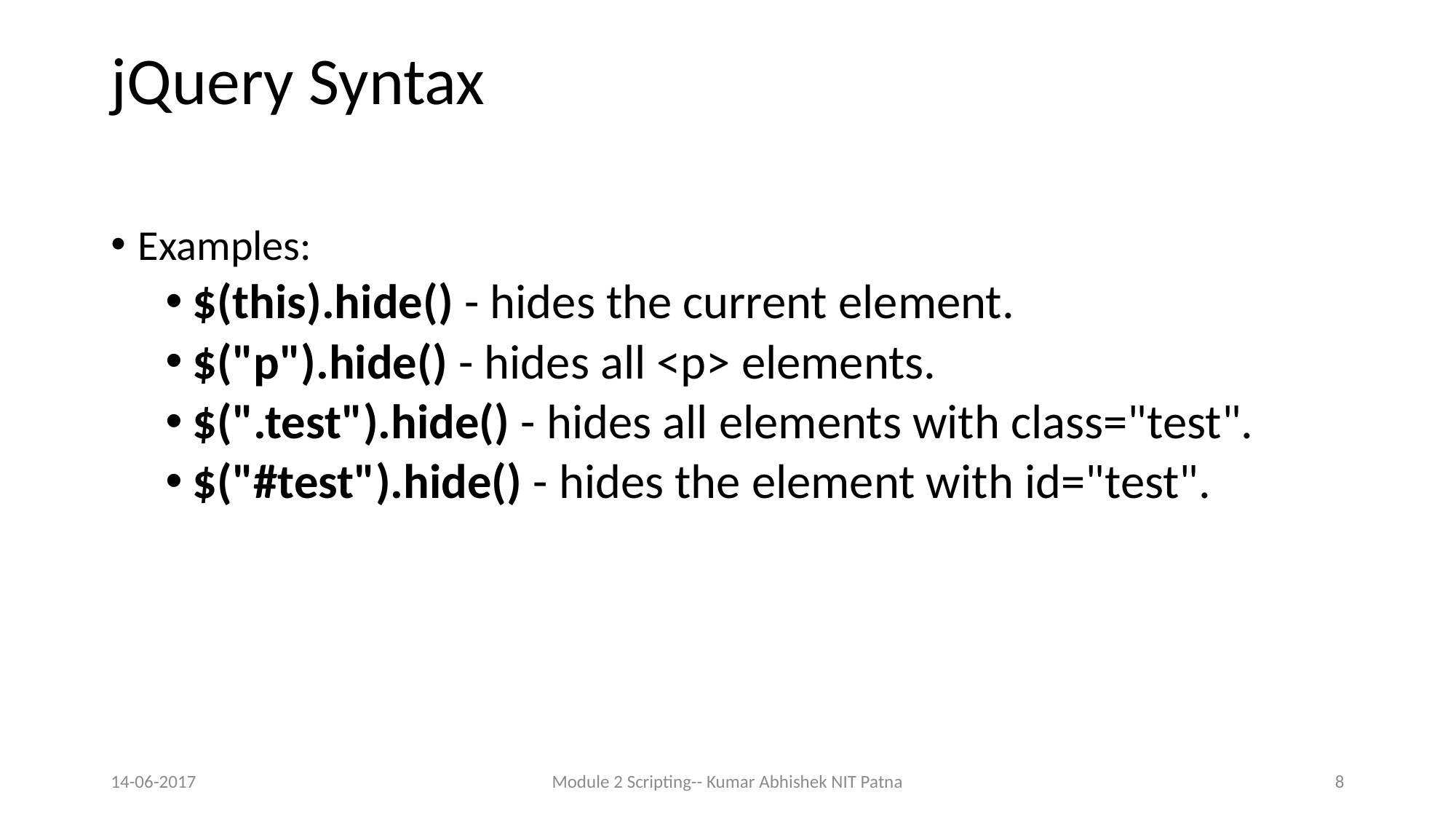

# jQuery Syntax
Examples:
$(this).hide() - hides the current element.
$("p").hide() - hides all <p> elements.
$(".test").hide() - hides all elements with class="test".
$("#test").hide() - hides the element with id="test".

14-06-2017
Module 2 Scripting-- Kumar Abhishek NIT Patna
8